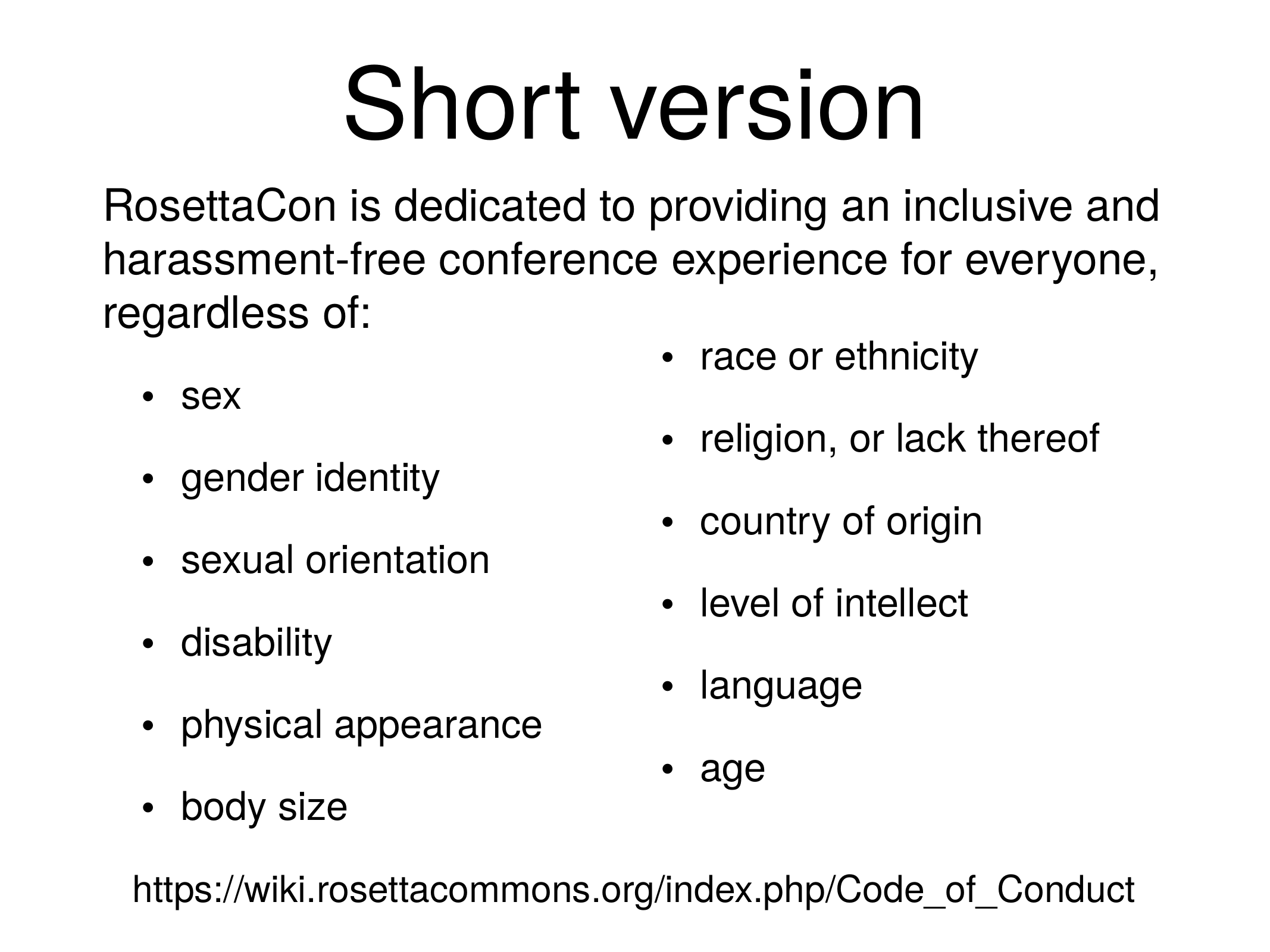

# Short version
RosettaCon is dedicated to providing an inclusive and
harassment-free conference experience for everyone,
regardless of:
race or ethnicity
religion, or lack thereof
country of origin
level of intellect
language
age

sex
gender identity
sexual orientation
disability
physical appearance
body size
https://wiki.rosettacommons.org/index.php/Code_of_Conduct